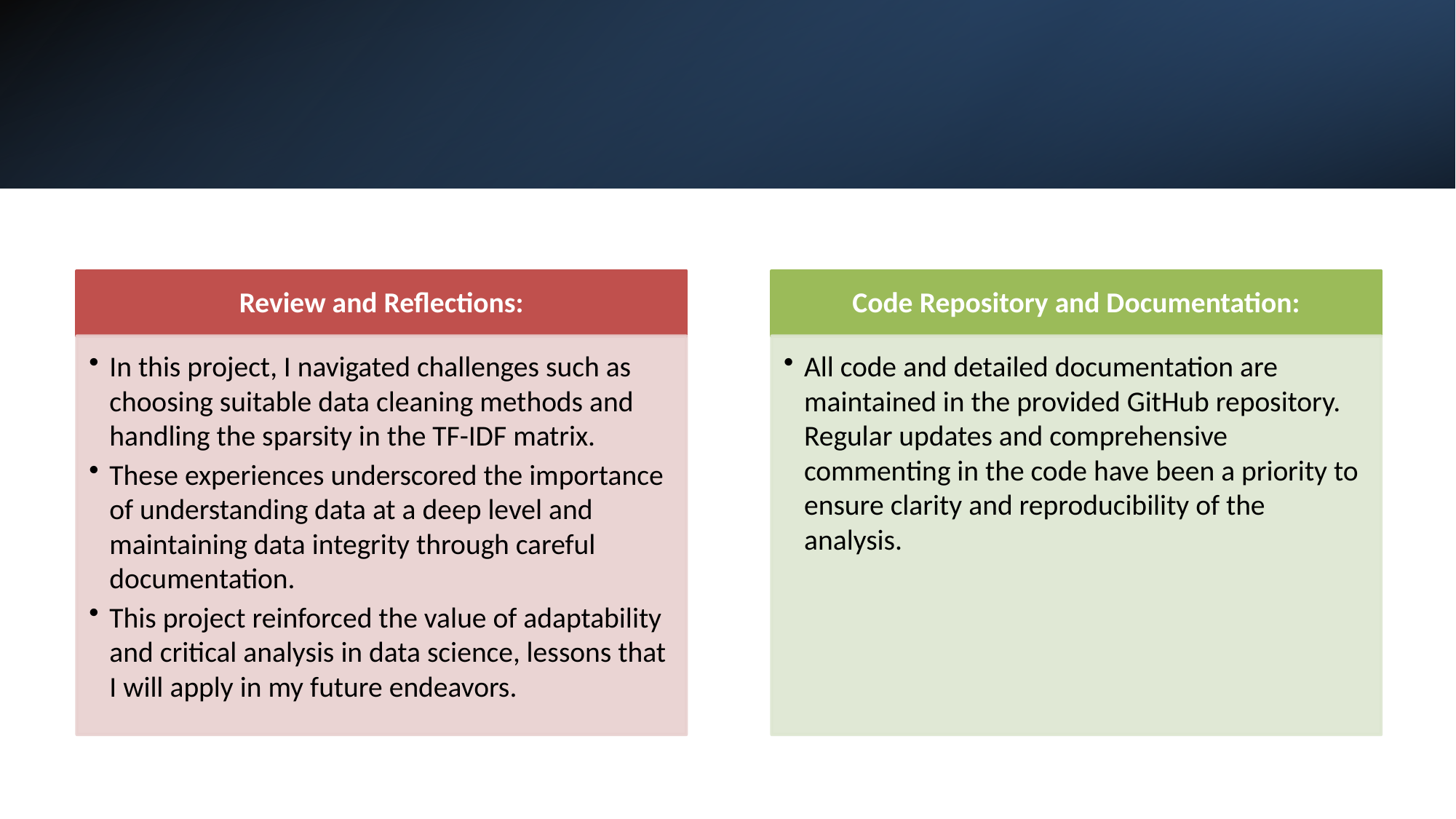

Review and Reflections:
In this project, I navigated challenges such as choosing suitable data cleaning methods and handling the sparsity in the TF-IDF matrix.
These experiences underscored the importance of understanding data at a deep level and maintaining data integrity through careful documentation.
This project reinforced the value of adaptability and critical analysis in data science, lessons that I will apply in my future endeavors.
Code Repository and Documentation:
All code and detailed documentation are maintained in the provided GitHub repository. Regular updates and comprehensive commenting in the code have been a priority to ensure clarity and reproducibility of the analysis.